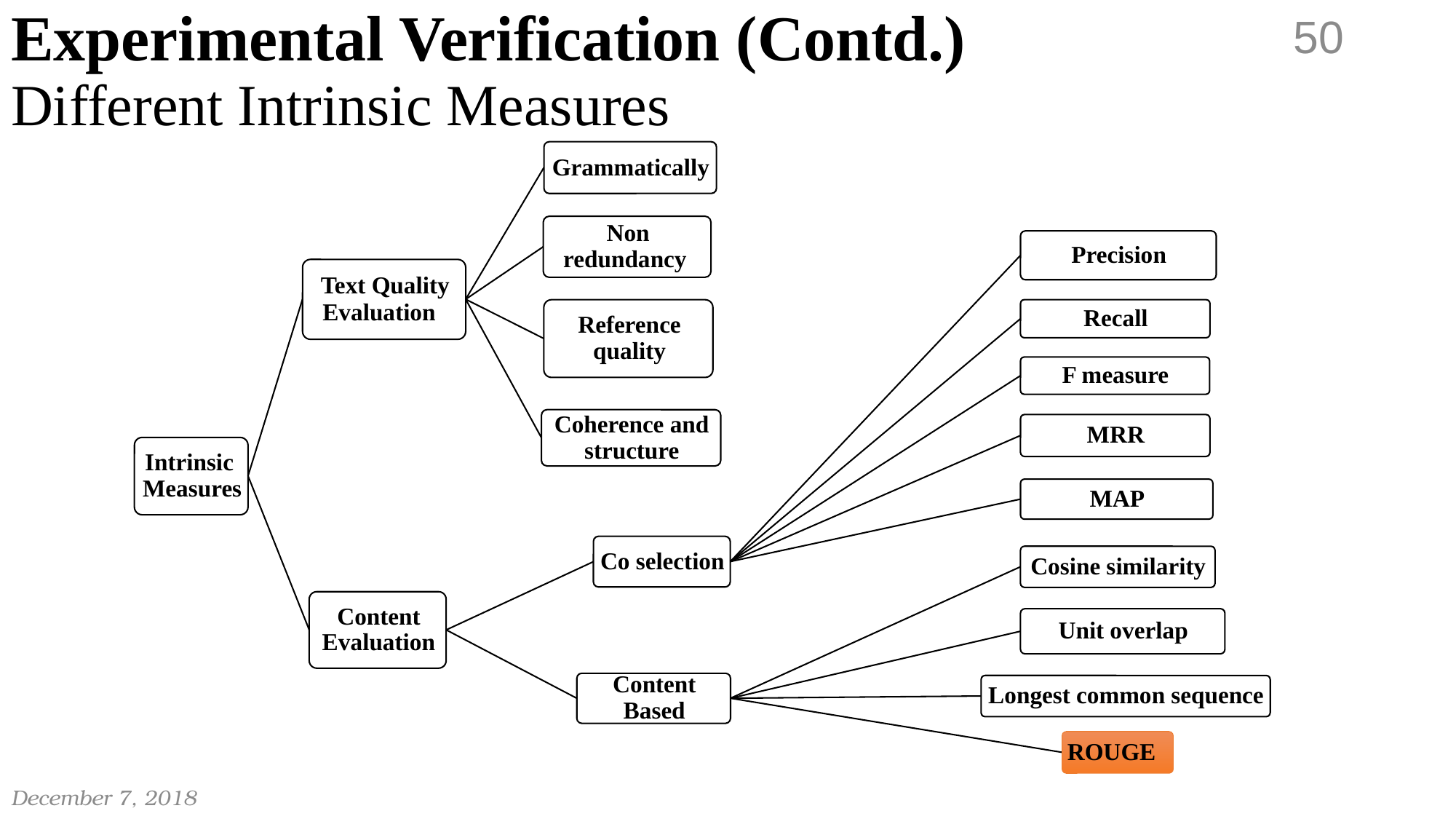

Experimental Verification (Contd.)
Different Intrinsic Measures
50
Intrinsic  Measures

Text Quality Evaluation

Grammatically

Non redundancy

Reference quality

Coherence and structure

Content Evaluation

Co selection

Precision

Recall

F measure

MRR

MAP

Content Based

Cosine similarity

Unit overlap

Longest common sequence

ROUGE
December 7, 2018